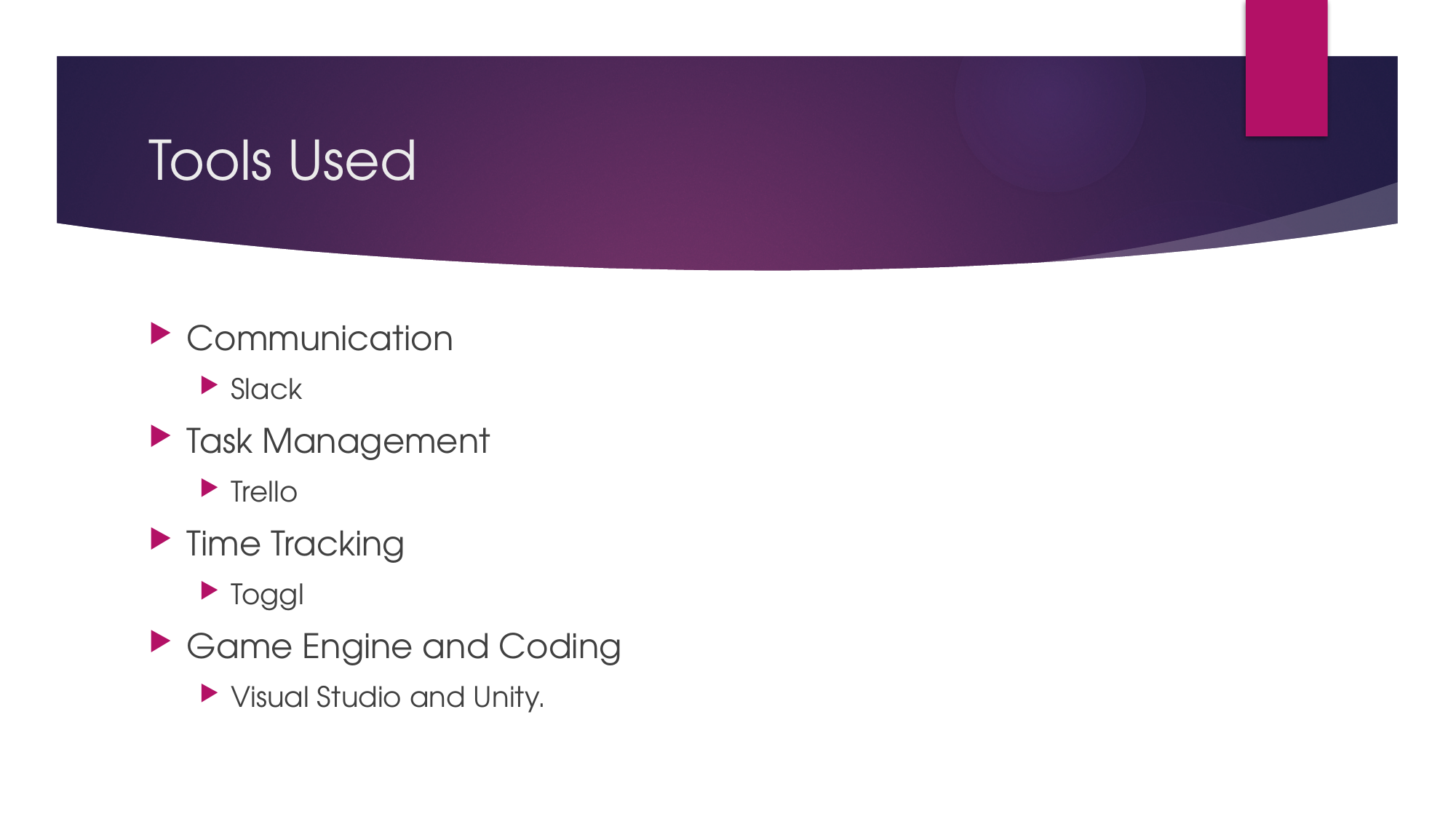

# Tools Used
Communication
Slack
Task Management
Trello
Time Tracking
Toggl
Game Engine and Coding
Visual Studio and Unity.